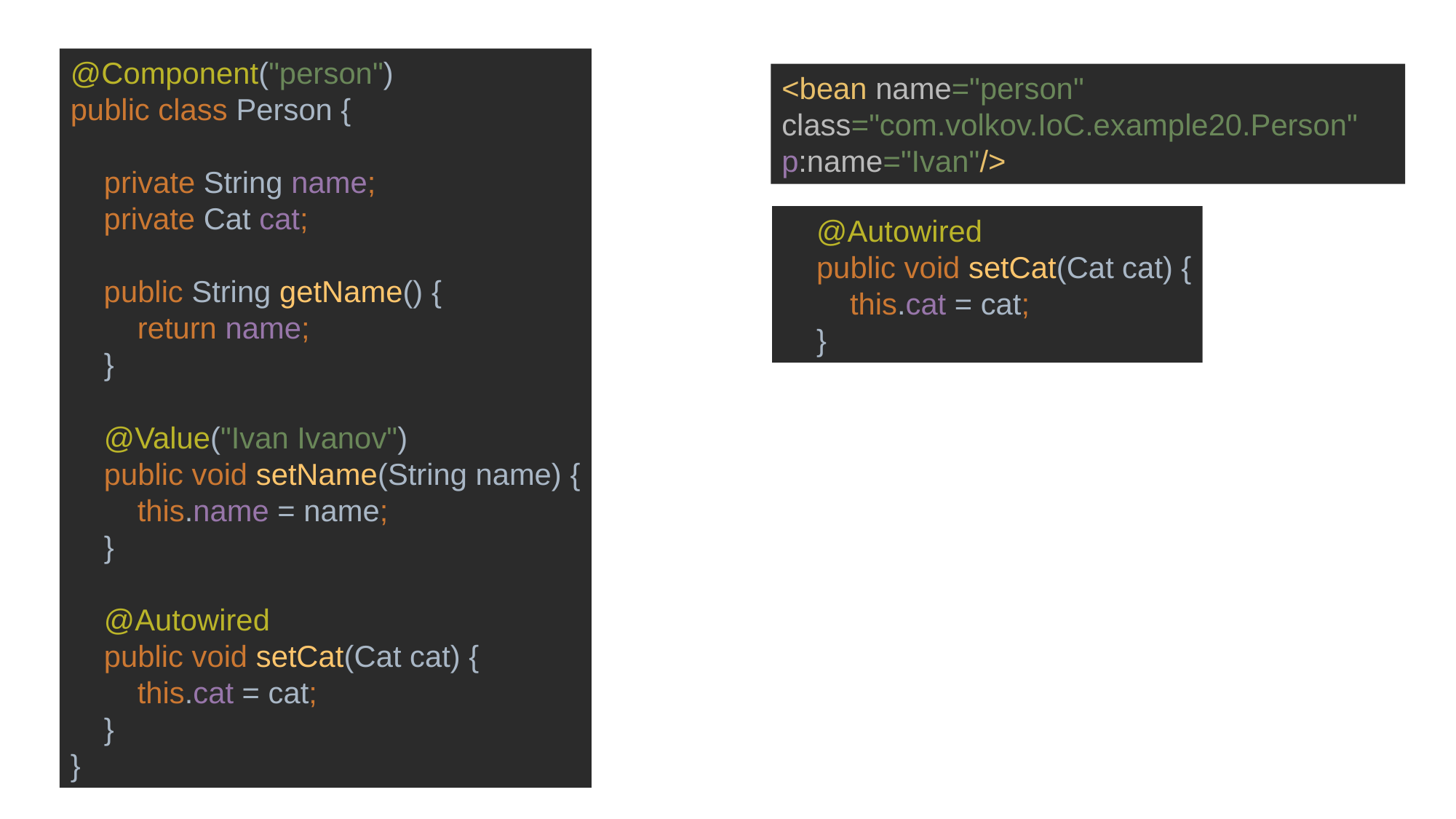

@Component("person")
public class Person {
    private String name;
    private Cat cat;
    public String getName() {
        return name;
    }
    @Value("Ivan Ivanov")
    public void setName(String name) {
        this.name = name;
    }
    @Autowired
    public void setCat(Cat cat) {
        this.cat = cat;
    }
}
<bean name="person" class="com.volkov.IoC.example20.Person" p:name="Ivan"/>
    @Autowired
    public void setCat(Cat cat) {
        this.cat = cat;
    }